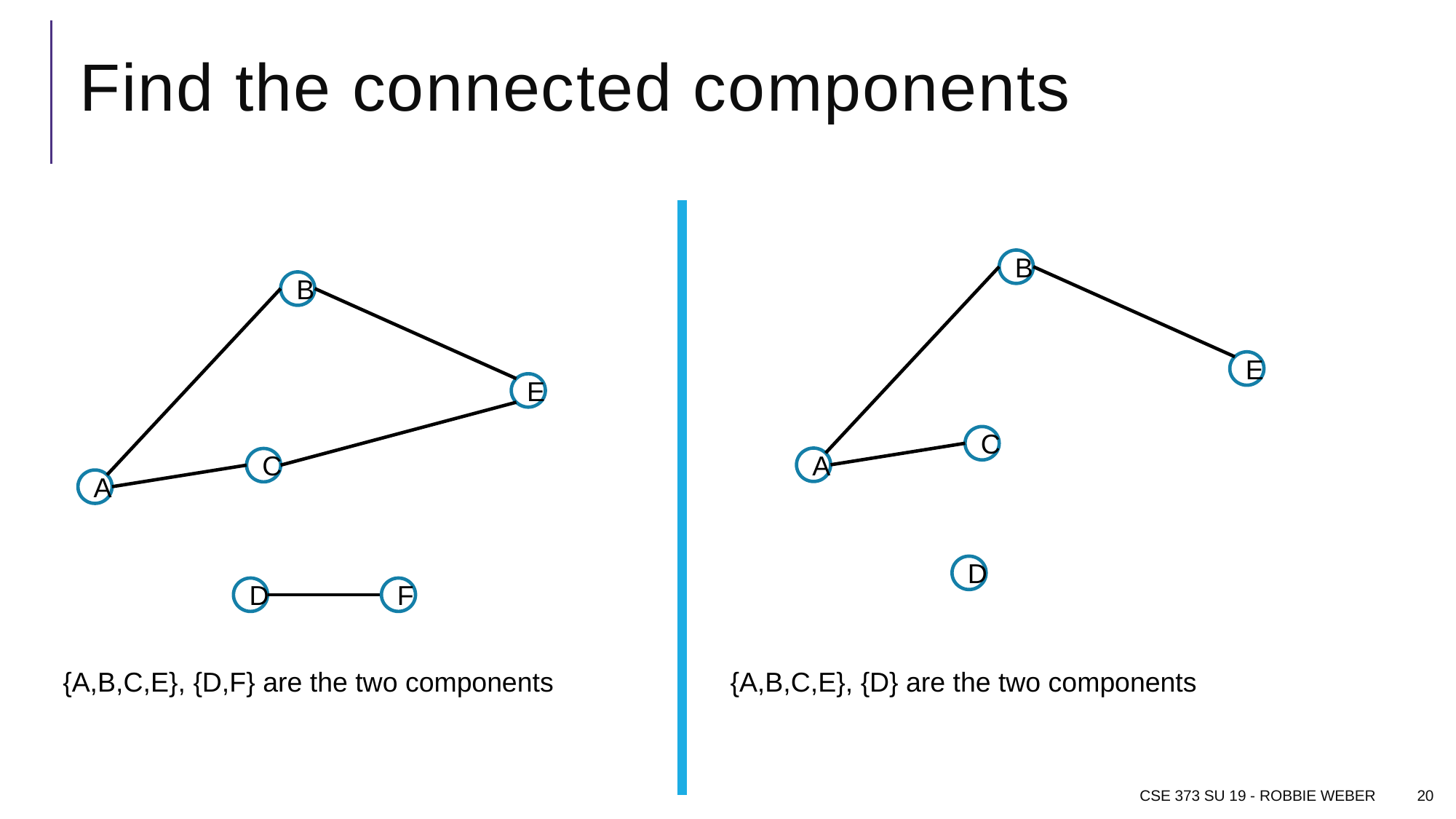

# Find the connected components
B
E
C
A
D

B
E
C
A
D

F
{A,B,C,E}, {D,F} are the two components
{A,B,C,E}, {D} are the two components
CSE 373 Su 19 - Robbie Weber
20